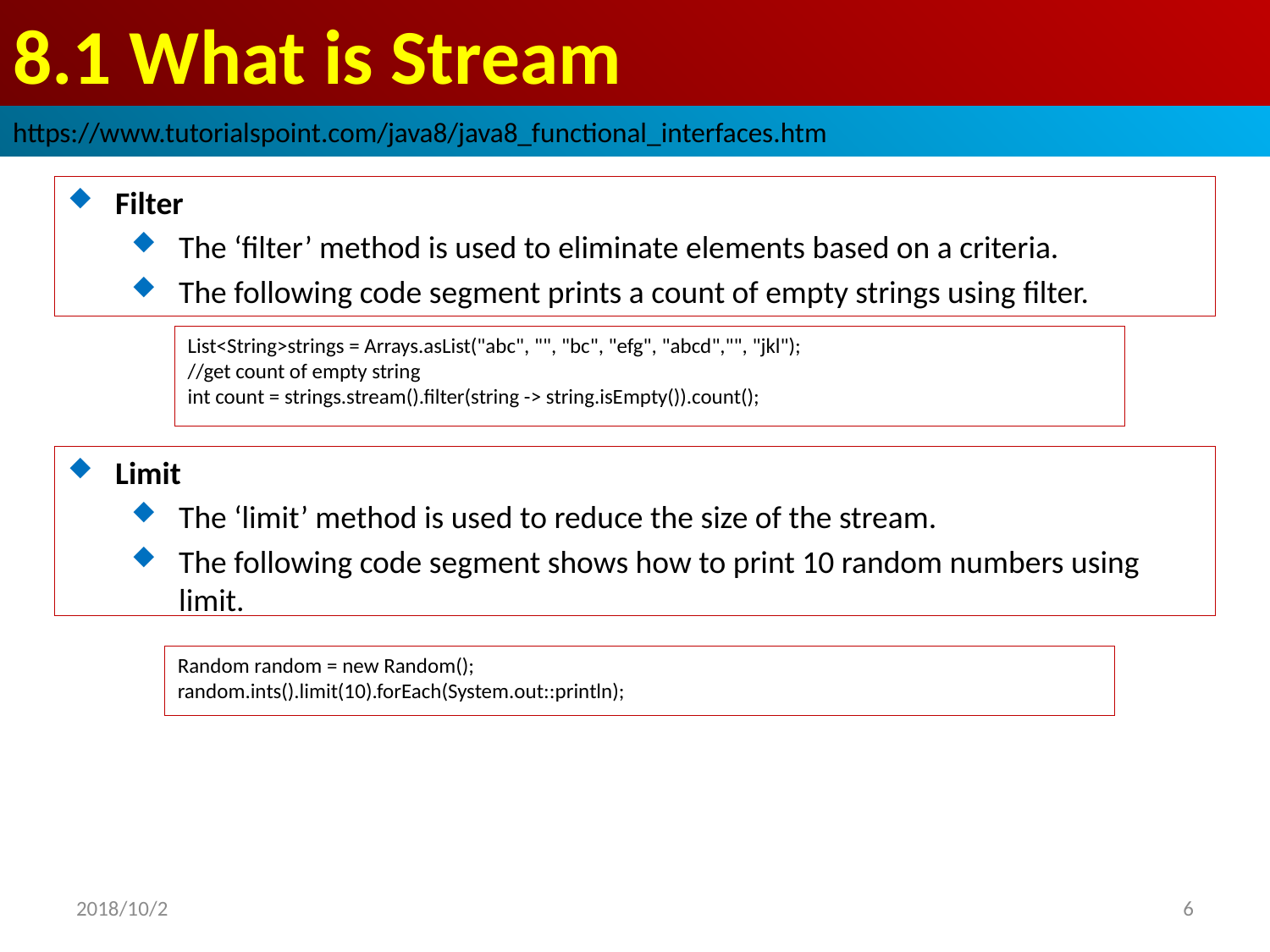

# 8.1 What is Stream
https://www.tutorialspoint.com/java8/java8_functional_interfaces.htm
Filter
The ‘filter’ method is used to eliminate elements based on a criteria.
The following code segment prints a count of empty strings using filter.
List<String>strings = Arrays.asList("abc", "", "bc", "efg", "abcd","", "jkl");
//get count of empty string
int count = strings.stream().filter(string -> string.isEmpty()).count();
Limit
The ‘limit’ method is used to reduce the size of the stream.
The following code segment shows how to print 10 random numbers using limit.
Random random = new Random();
random.ints().limit(10).forEach(System.out::println);
2018/10/2
6